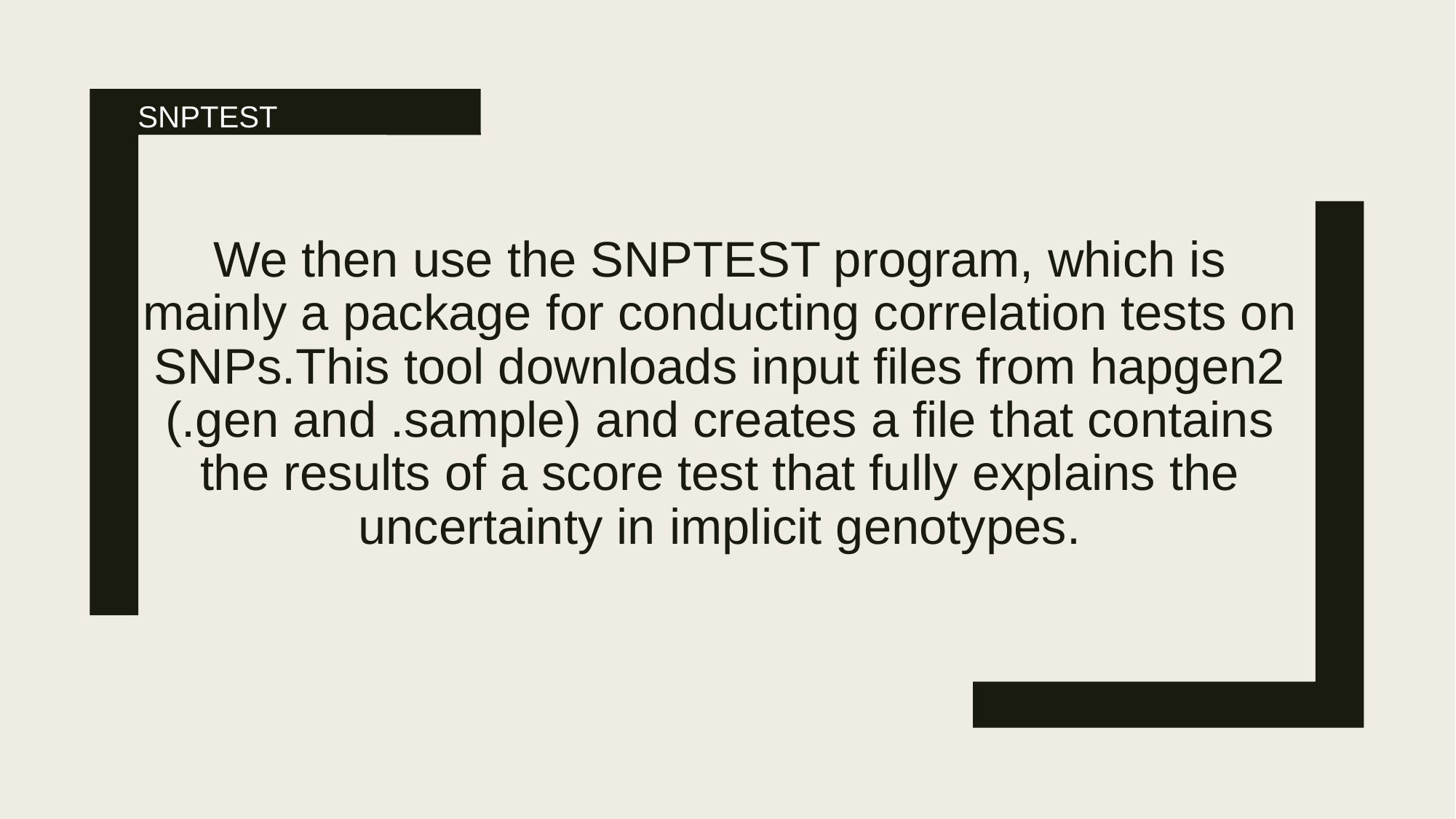

SNPTEST
# We then use the SNPTEST program, which is mainly a package for conducting correlation tests on SNPs.This tool downloads input files from hapgen2 (.gen and .sample) and creates a file that contains the results of a score test that fully explains the uncertainty in implicit genotypes.